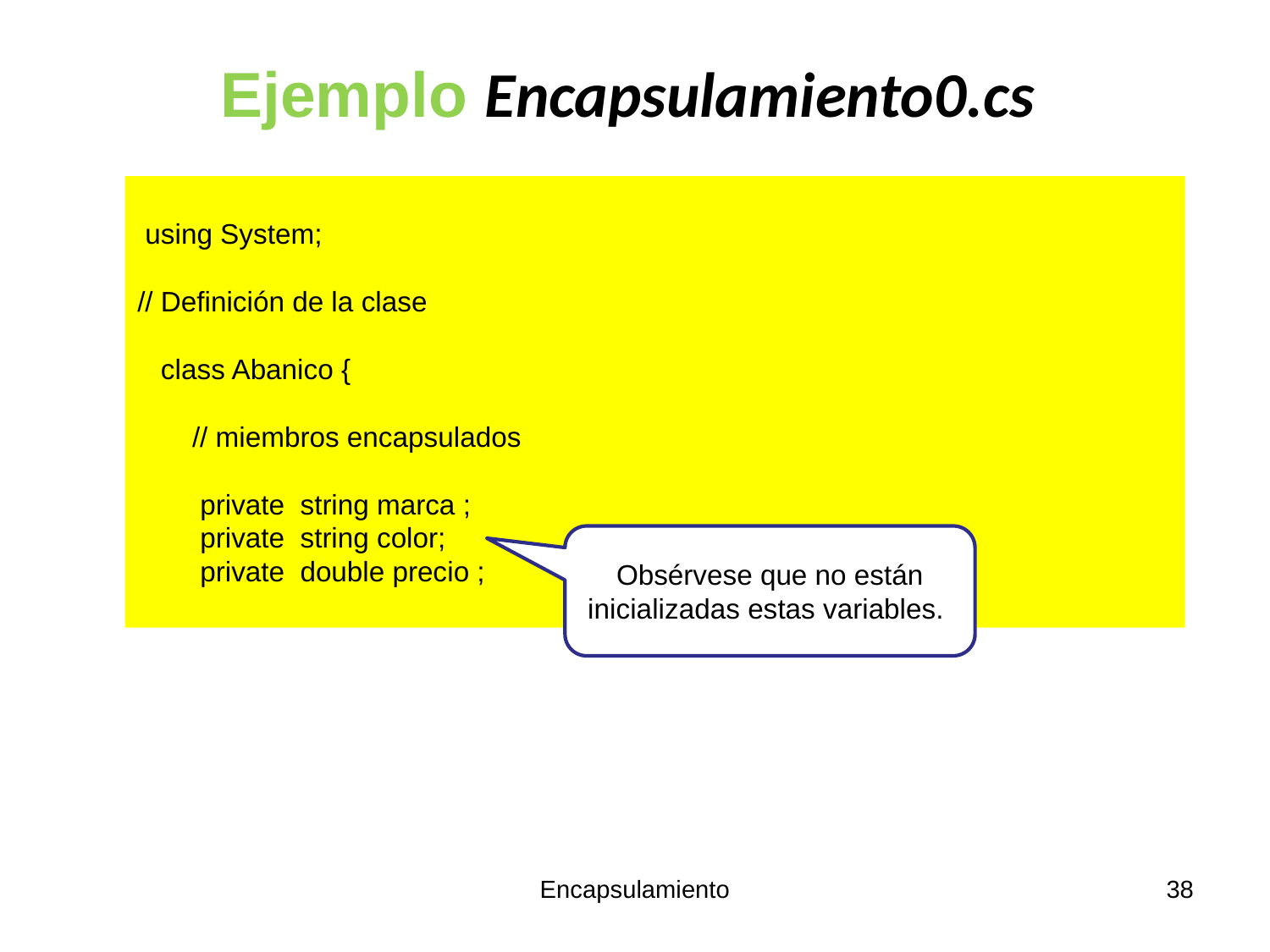

# Ejemplo Encapsulamiento0.cs

 using System;

// Definición de la clase

   class Abanico {

       // miembros encapsulados

        private  string marca ;
        private  string color;
        private  double precio ;

Obsérvese que no están inicializadas estas variables.
Encapsulamiento
38